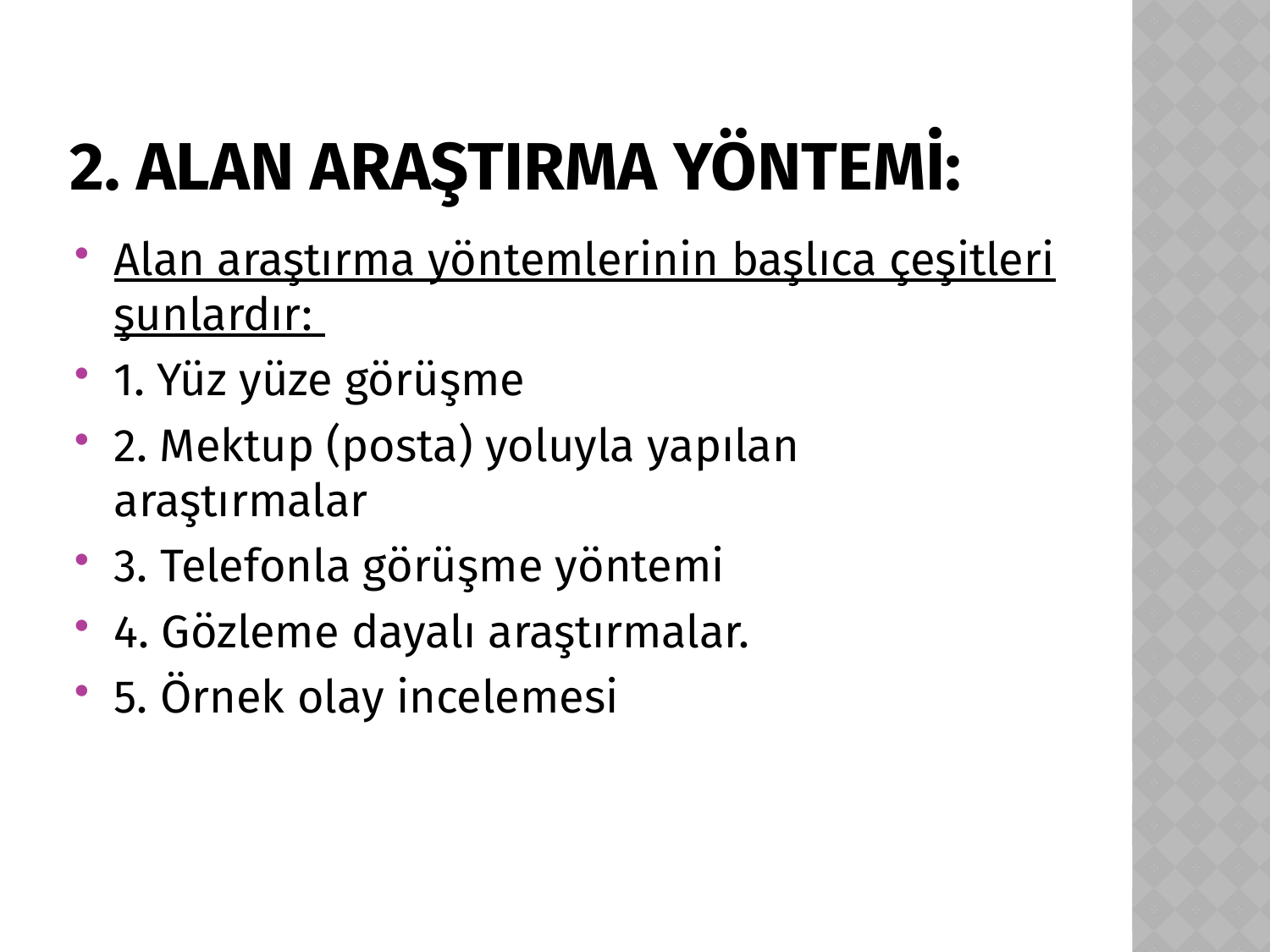

# 2. Alan Araştırma Yöntemi:
Alan araştırma yöntemlerinin başlıca çeşitleri şunlardır:
1. Yüz yüze görüşme
2. Mektup (posta) yoluyla yapılan araştırmalar
3. Telefonla görüşme yöntemi
4. Gözleme dayalı araştırmalar.
5. Örnek olay incelemesi